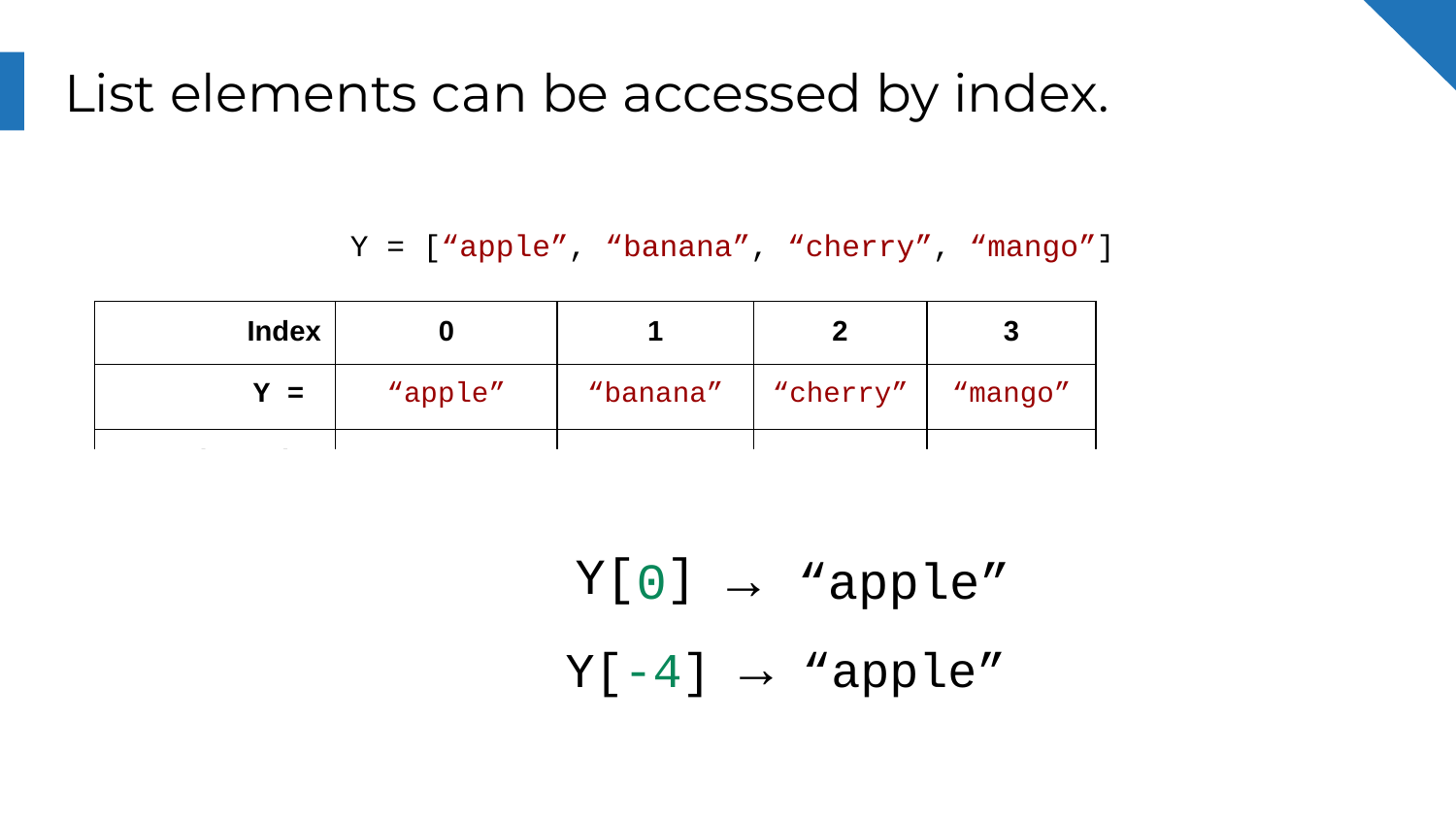

# List elements can be accessed by index.
Y = [“apple”, “banana”, “cherry”, “mango”]
| Index | 0 | 1 | 2 | 3 |
| --- | --- | --- | --- | --- |
| Y = | “apple” | “banana” | “cherry” | “mango” |
| Negative Index | -4 | -3 | -2 | -1 |

0  → “apple”
Y[ ]
Y[-4] → “apple”